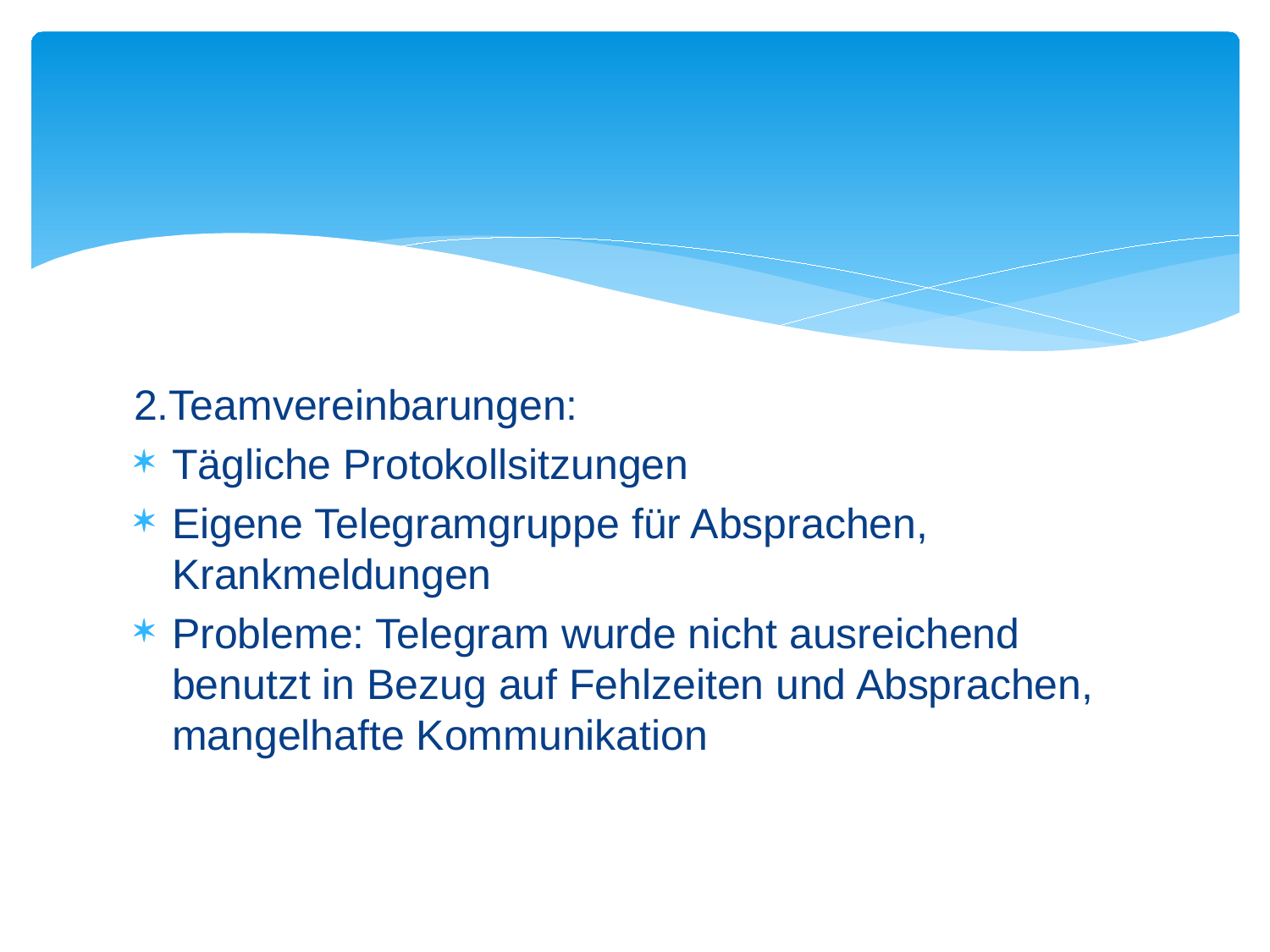

#
2.Teamvereinbarungen:
Tägliche Protokollsitzungen
Eigene Telegramgruppe für Absprachen, Krankmeldungen
Probleme: Telegram wurde nicht ausreichend benutzt in Bezug auf Fehlzeiten und Absprachen, mangelhafte Kommunikation